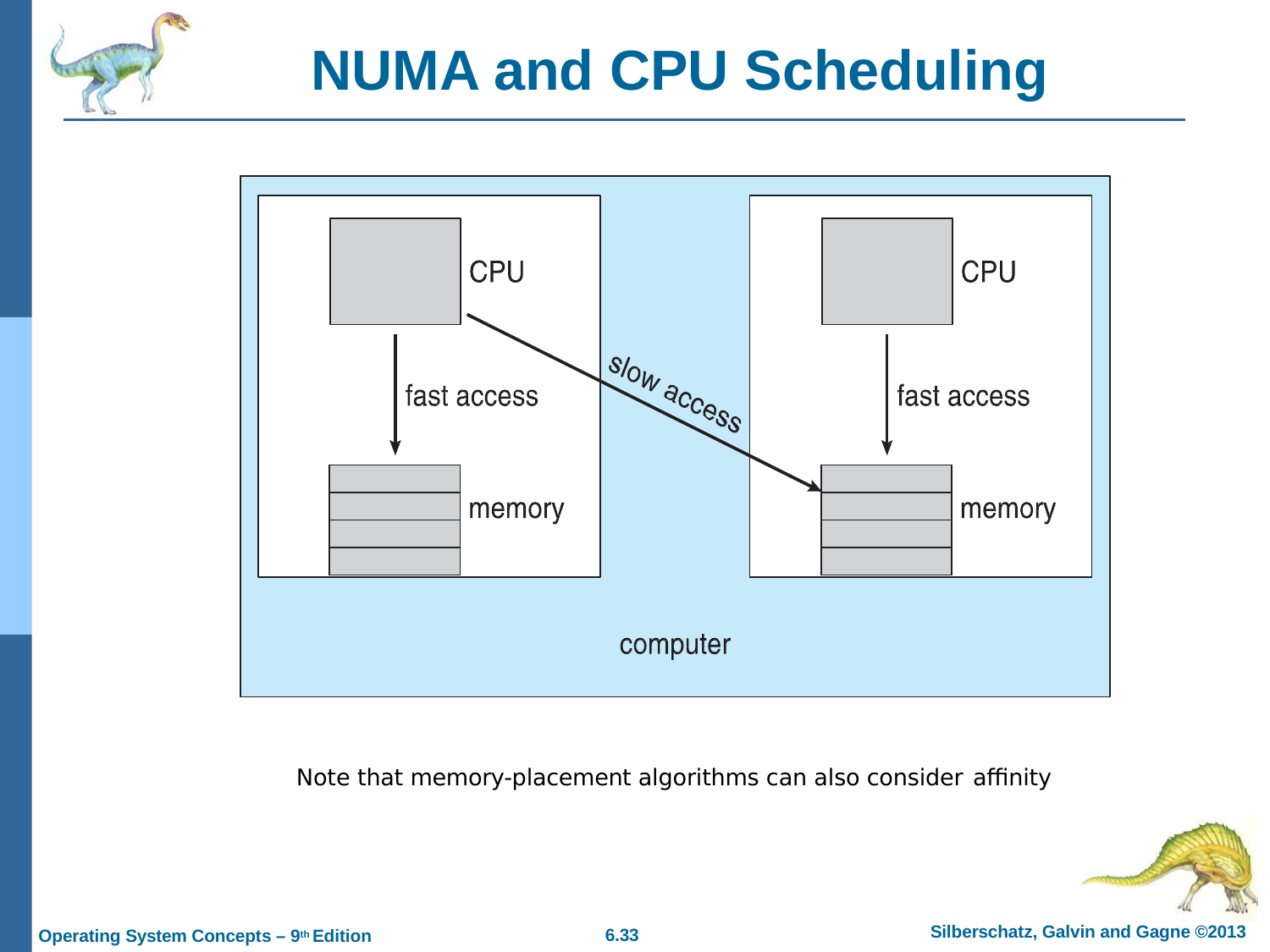

# NUMA and CPU Scheduling

|  |
| --- |
|  |
|  |
|  |
|  |
| --- |
|  |
|  |
|  |

Note that memory-placement algorithms can also consider affinity
Silberschatz, Galvin and Gagne ©2013
6.33
Operating System Concepts – 9th Edition